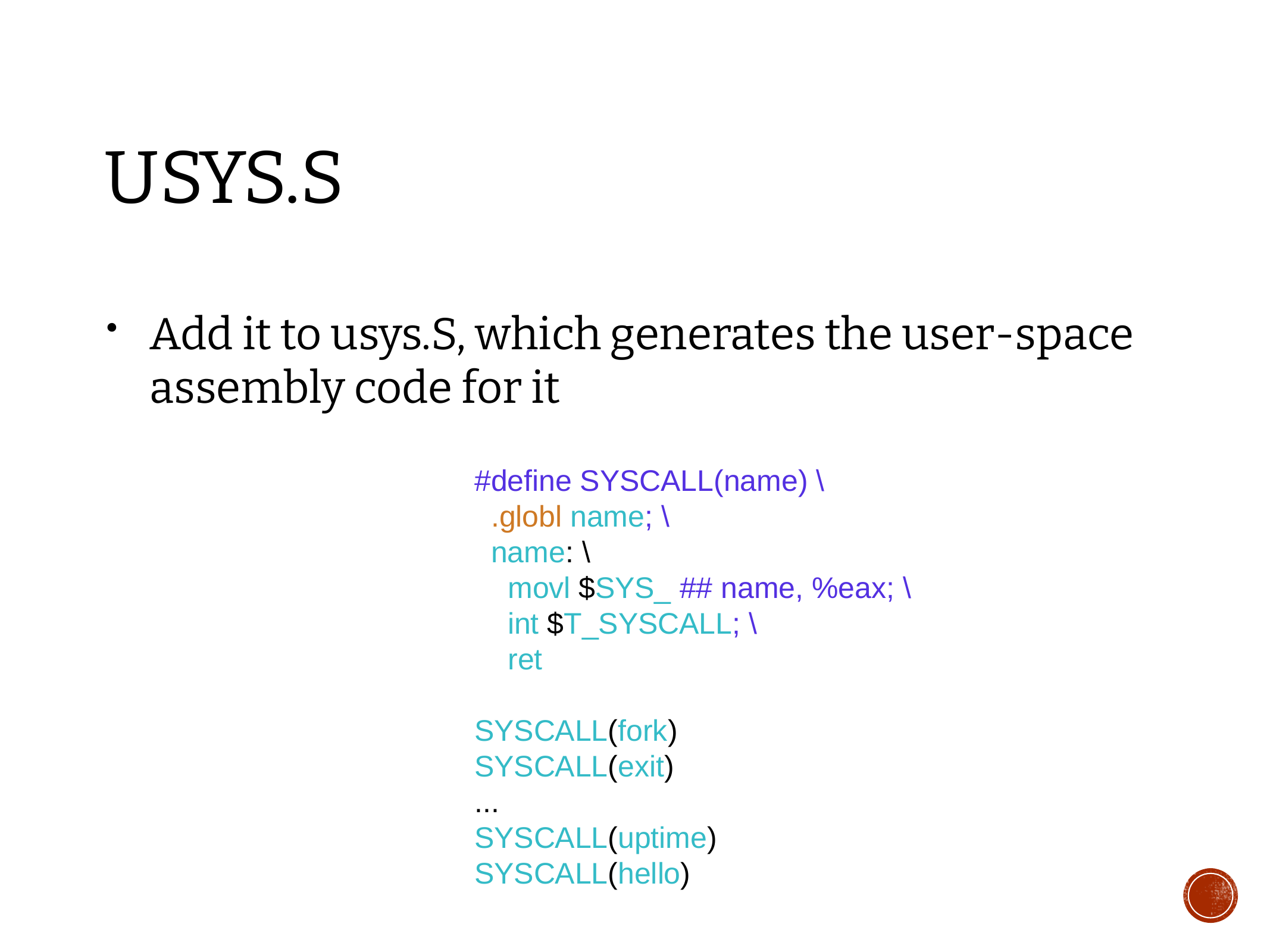

# usys.S
Add it to usys.S, which generates the user-space assembly code for it
#define SYSCALL(name) \
  .globl name; \
  name: \
    movl $SYS_ ## name, %eax; \
    int $T_SYSCALL; \
    ret

SYSCALL(fork)
SYSCALL(exit)
...
SYSCALL(uptime)
SYSCALL(hello)